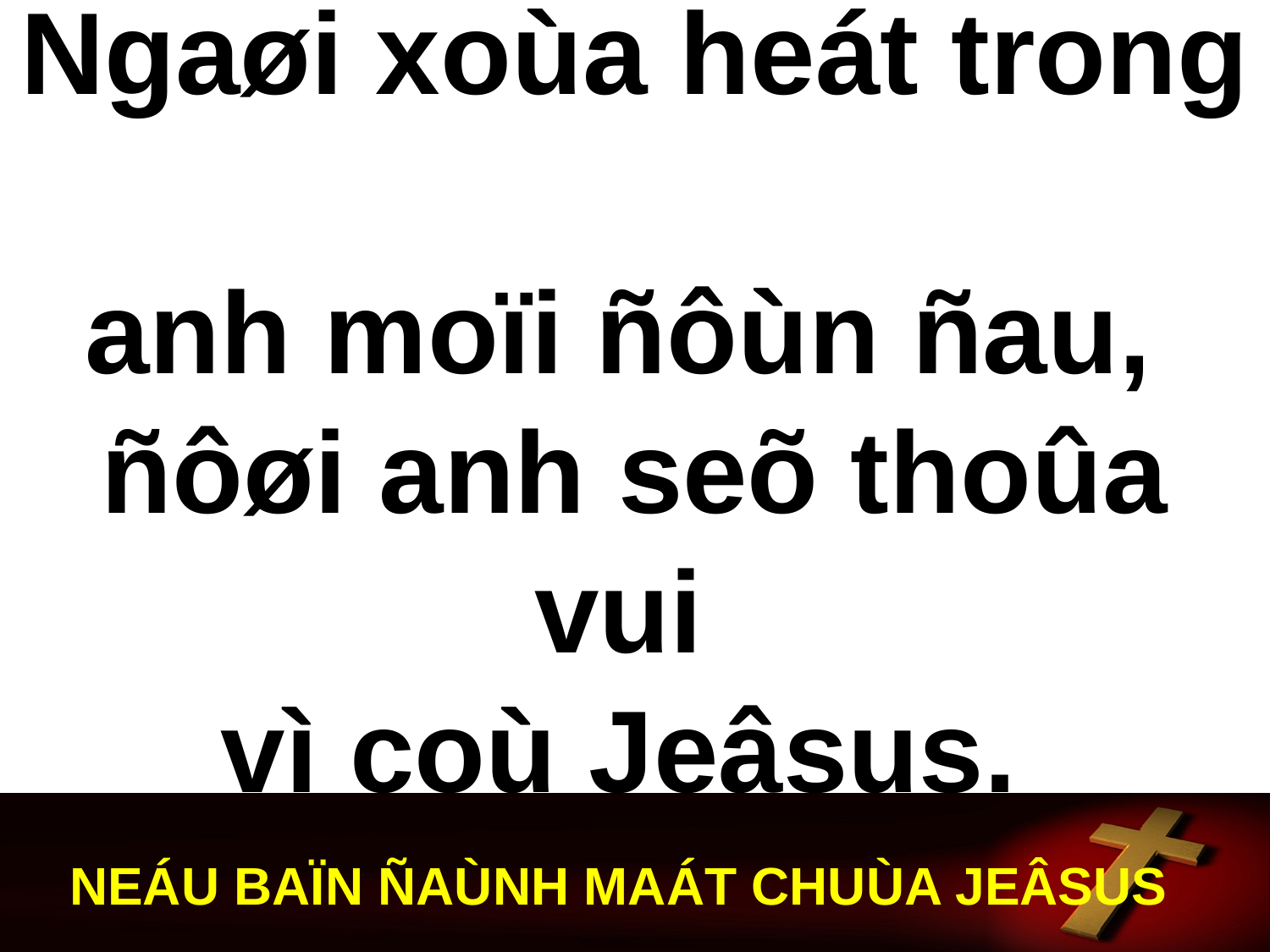

Ngaøi xoùa heát trong
anh moïi ñôùn ñau,
ñôøi anh seõ thoûa vui
vì coù Jeâsus.
NEÁU BAÏN ÑAÙNH MAÁT CHUÙA JEÂSUS